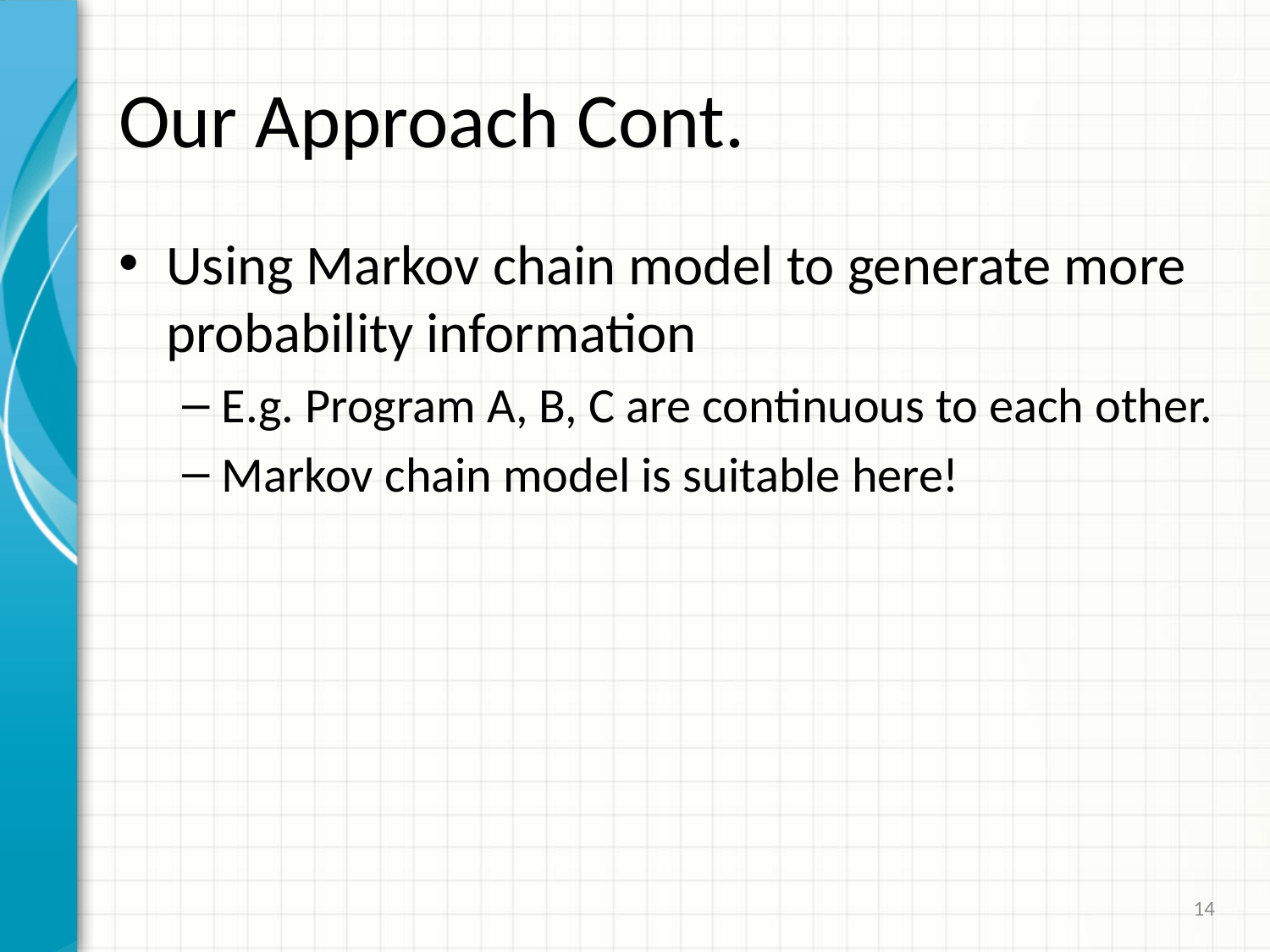

# Our Approach Cont.
Using Markov chain model to generate more probability information
E.g. Program A, B, C are continuous to each other.
Markov chain model is suitable here!
14